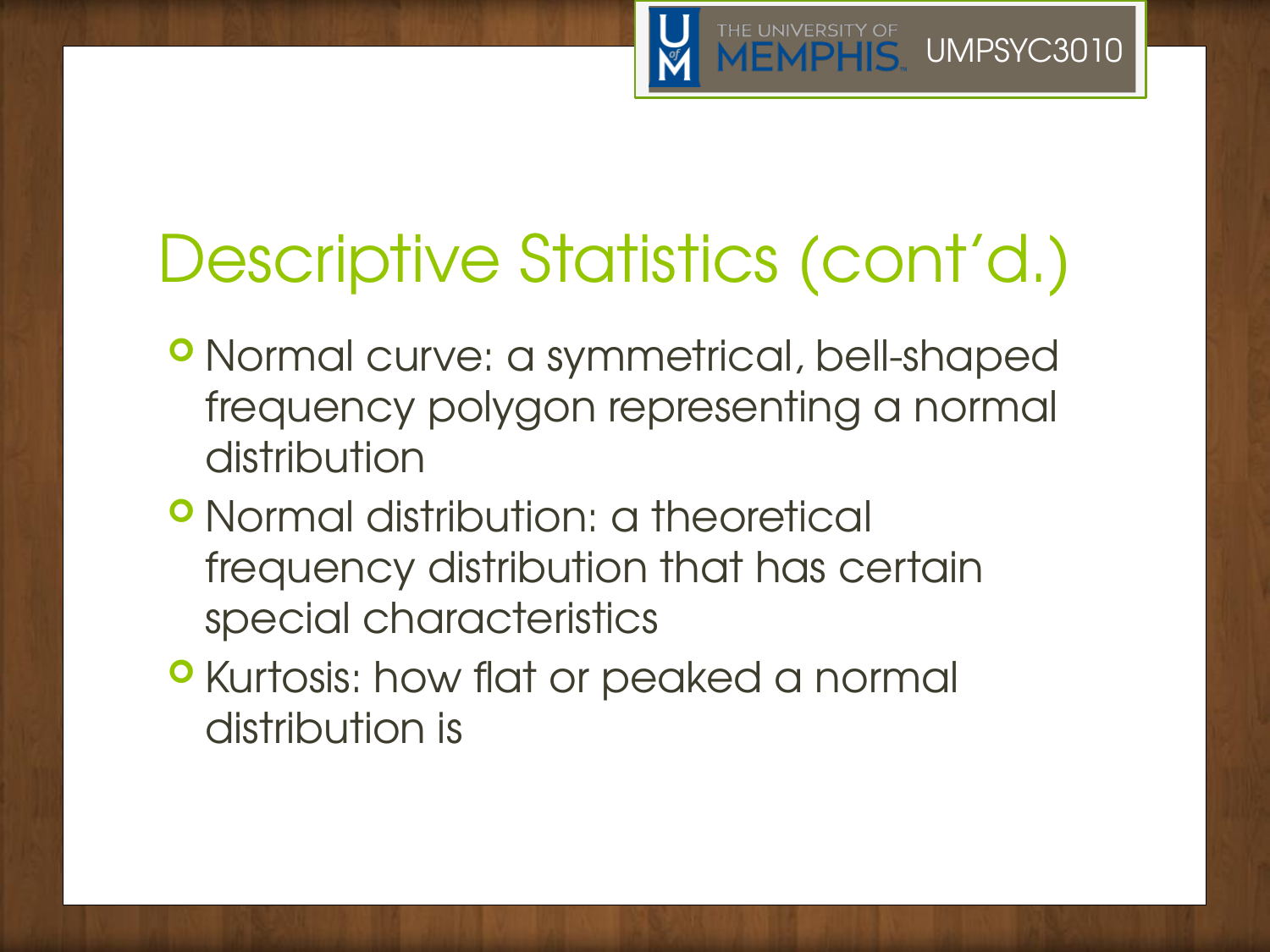

# Descriptive Statistics (cont’d.)
Normal curve: a symmetrical, bell-shaped frequency polygon representing a normal distribution
Normal distribution: a theoretical frequency distribution that has certain special characteristics
Kurtosis: how flat or peaked a normal distribution is